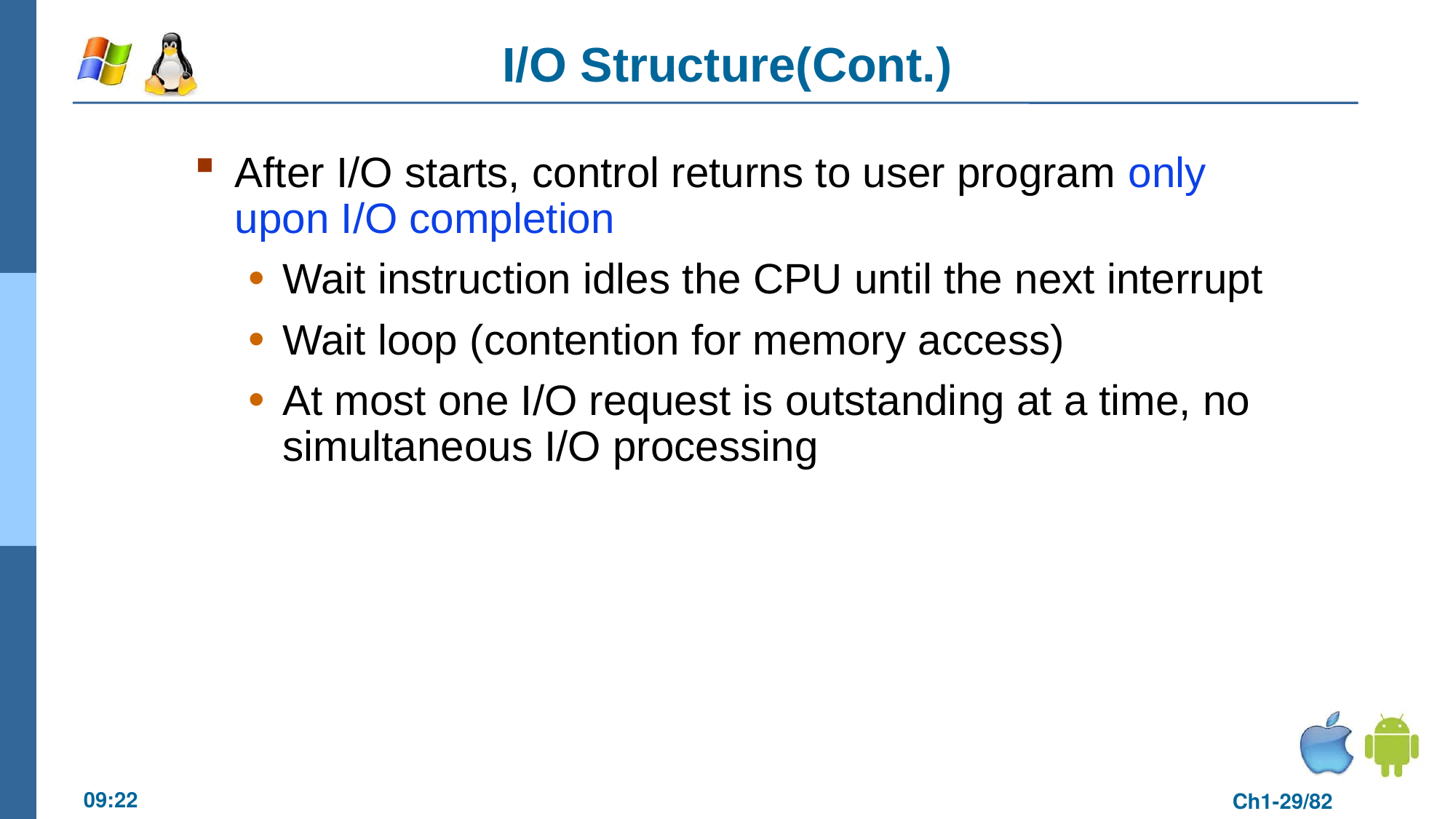

I/O Structure(Cont.)
After I/O starts, control returns to user program only upon I/O completion
Wait instruction idles the CPU until the next interrupt
Wait loop (contention for memory access)
At most one I/O request is outstanding at a time, no simultaneous I/O processing